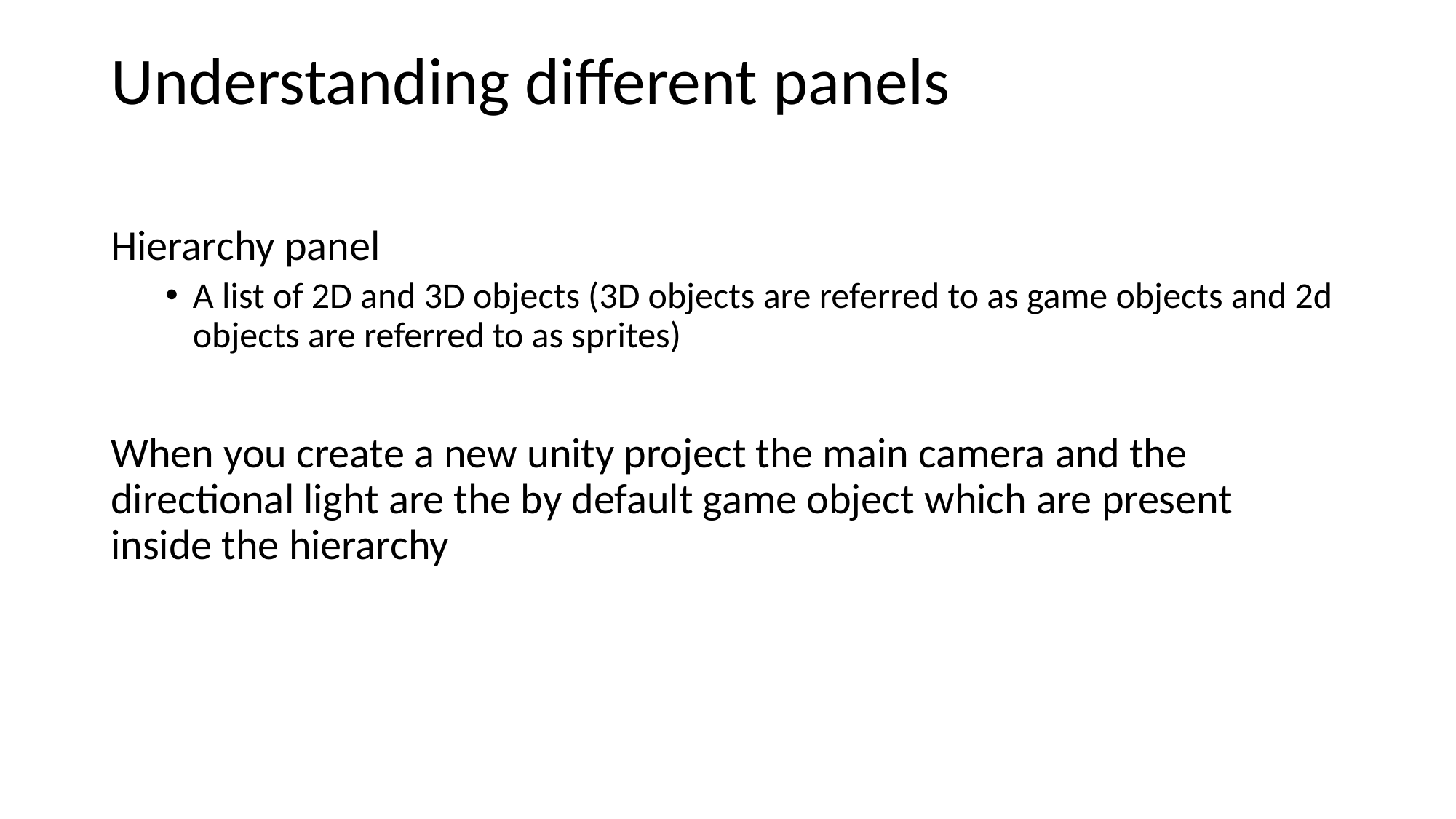

# Understanding different panels
Hierarchy panel
A list of 2D and 3D objects (3D objects are referred to as game objects and 2d objects are referred to as sprites)

When you create a new unity project the main camera and the directional light are the by default game object which are present inside the hierarchy